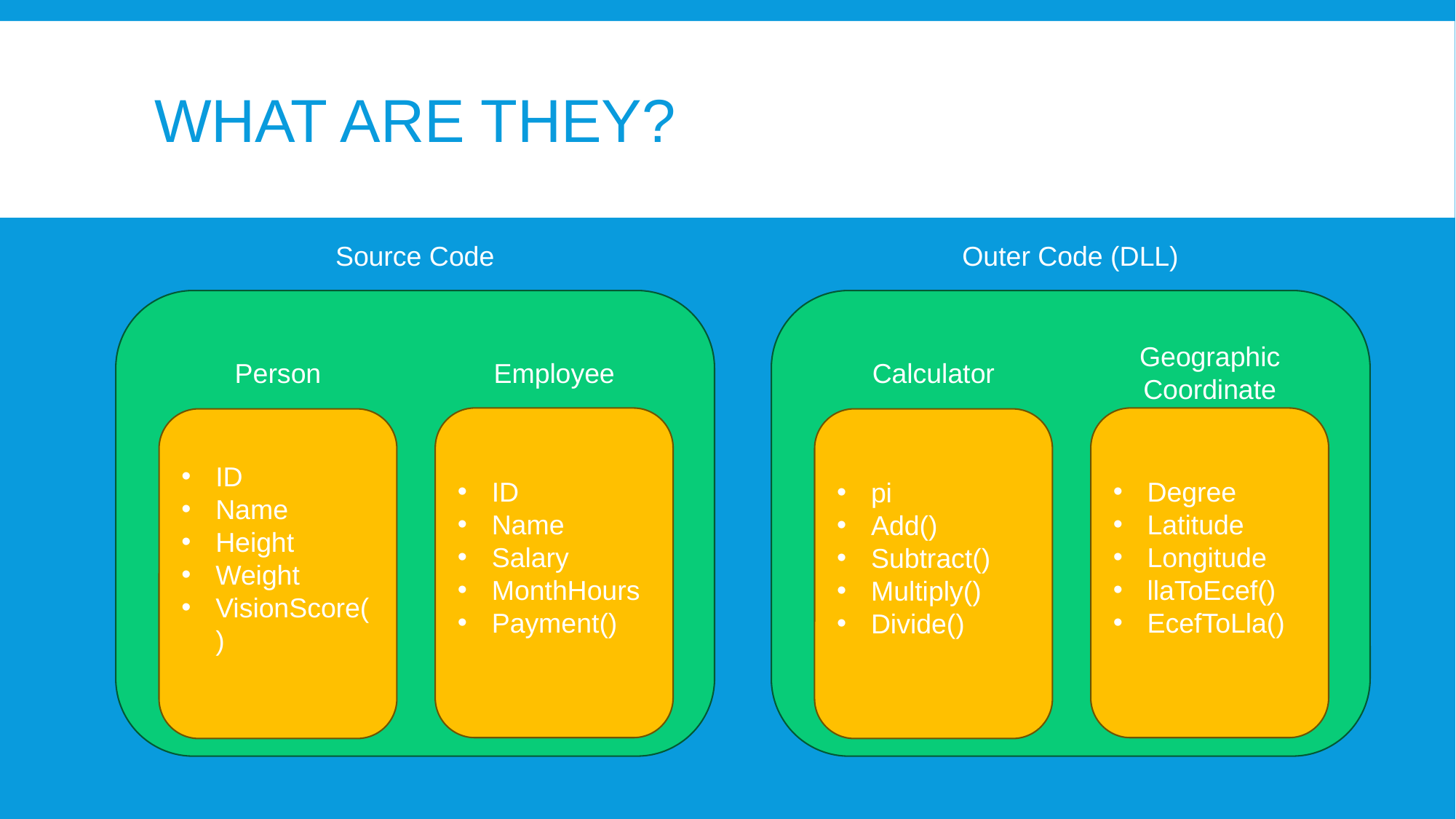

# What are they?
Source Code
Outer Code (DLL)

Geographic Coordinate
Person
Employee
Calculator
ID
Name
Salary
MonthHours
Payment()

Degree
Latitude
Longitude
llaToEcef()
EcefToLla()

ID
Name
Height
Weight
VisionScore()

pi
Add()
Subtract()
Multiply()
Divide()